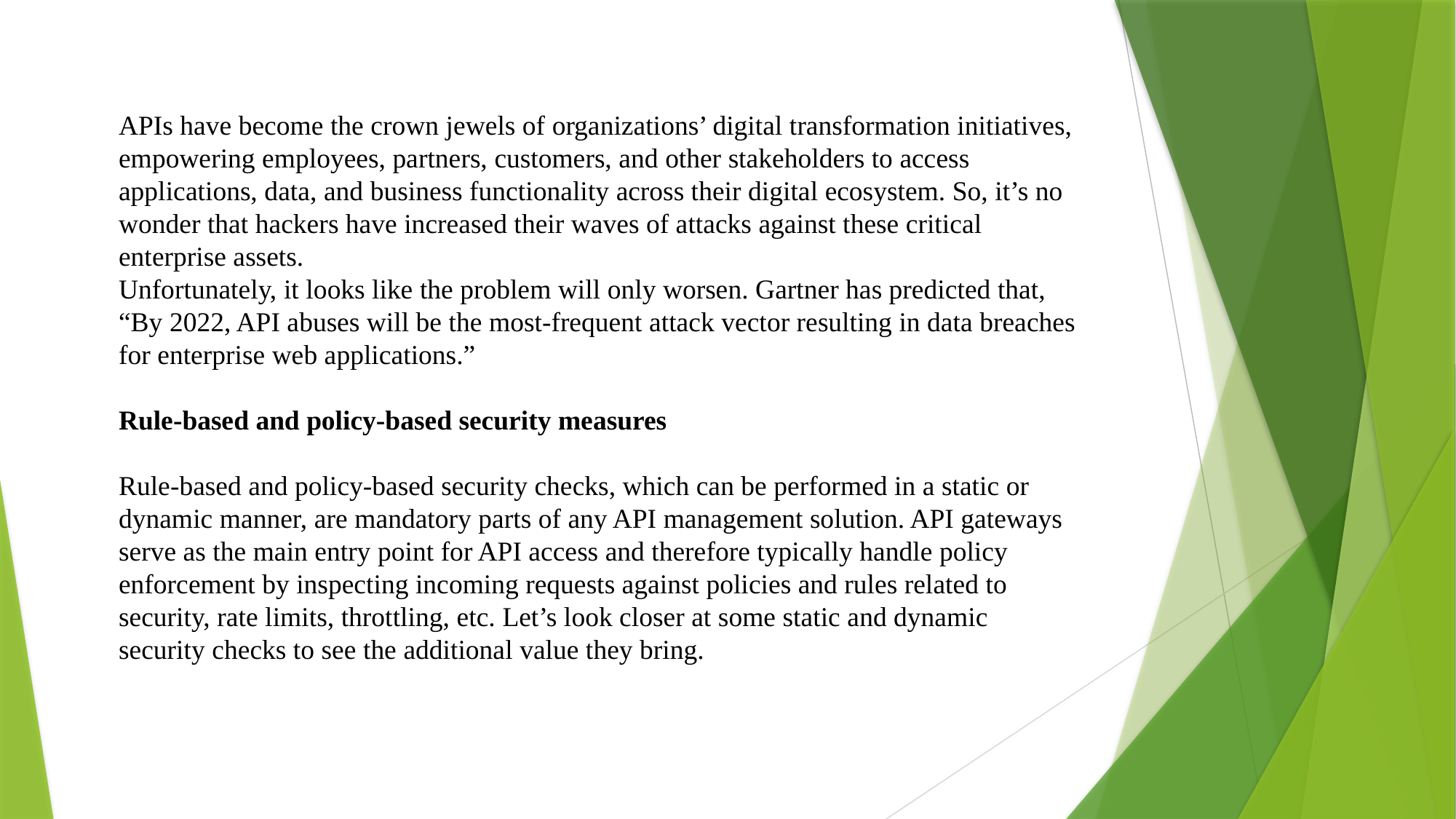

APIs have become the crown jewels of organizations’ digital transformation initiatives, empowering employees, partners, customers, and other stakeholders to access applications, data, and business functionality across their digital ecosystem. So, it’s no wonder that hackers have increased their waves of attacks against these critical enterprise assets.
Unfortunately, it looks like the problem will only worsen. Gartner has predicted that, “By 2022, API abuses will be the most-frequent attack vector resulting in data breaches for enterprise web applications.”

Rule-based and policy-based security measures

Rule-based and policy-based security checks, which can be performed in a static or dynamic manner, are mandatory parts of any API management solution. API gateways serve as the main entry point for API access and therefore typically handle policy enforcement by inspecting incoming requests against policies and rules related to security, rate limits, throttling, etc. Let’s look closer at some static and dynamic security checks to see the additional value they bring.